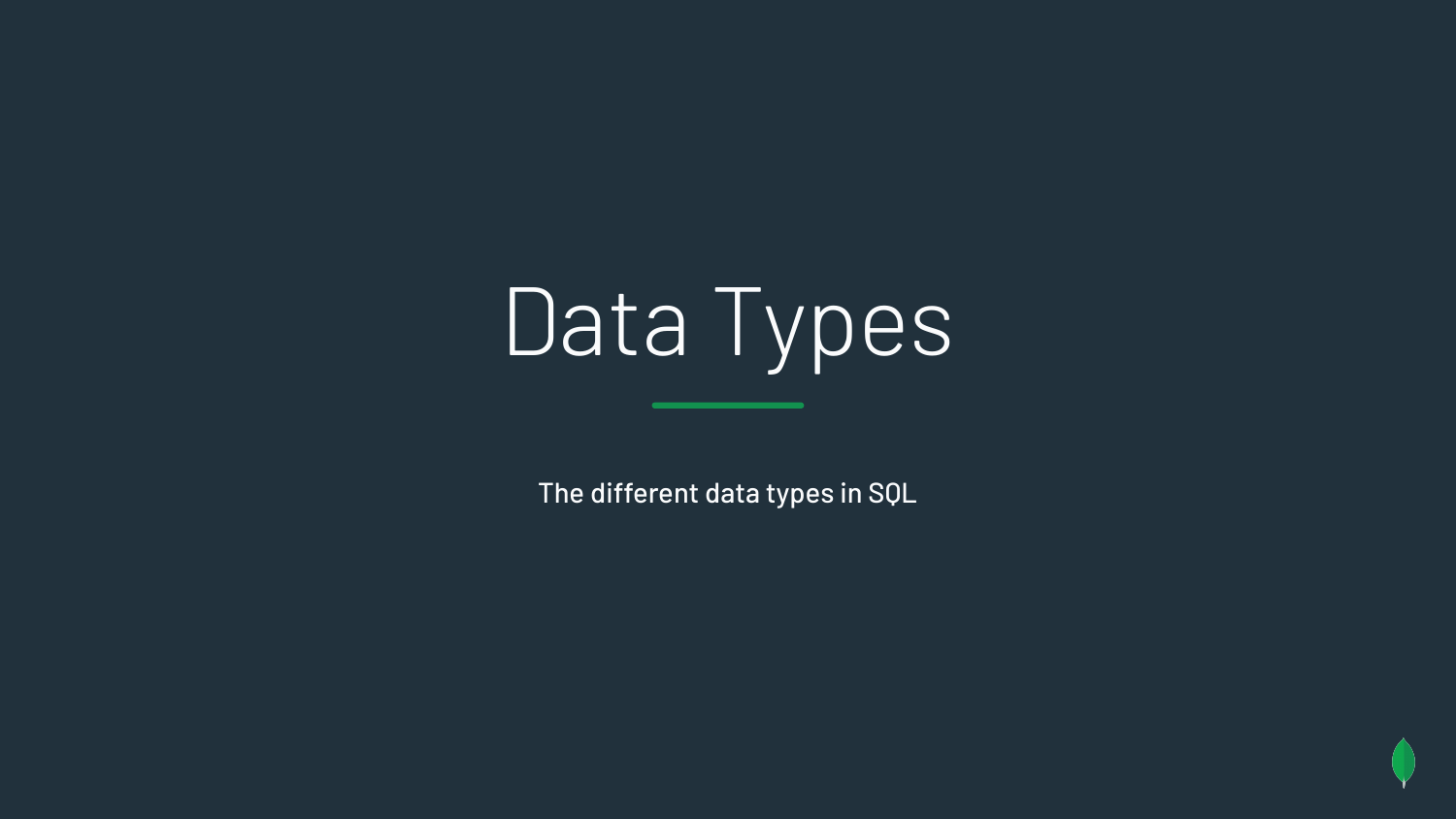

Data Types
The different data types in SQL